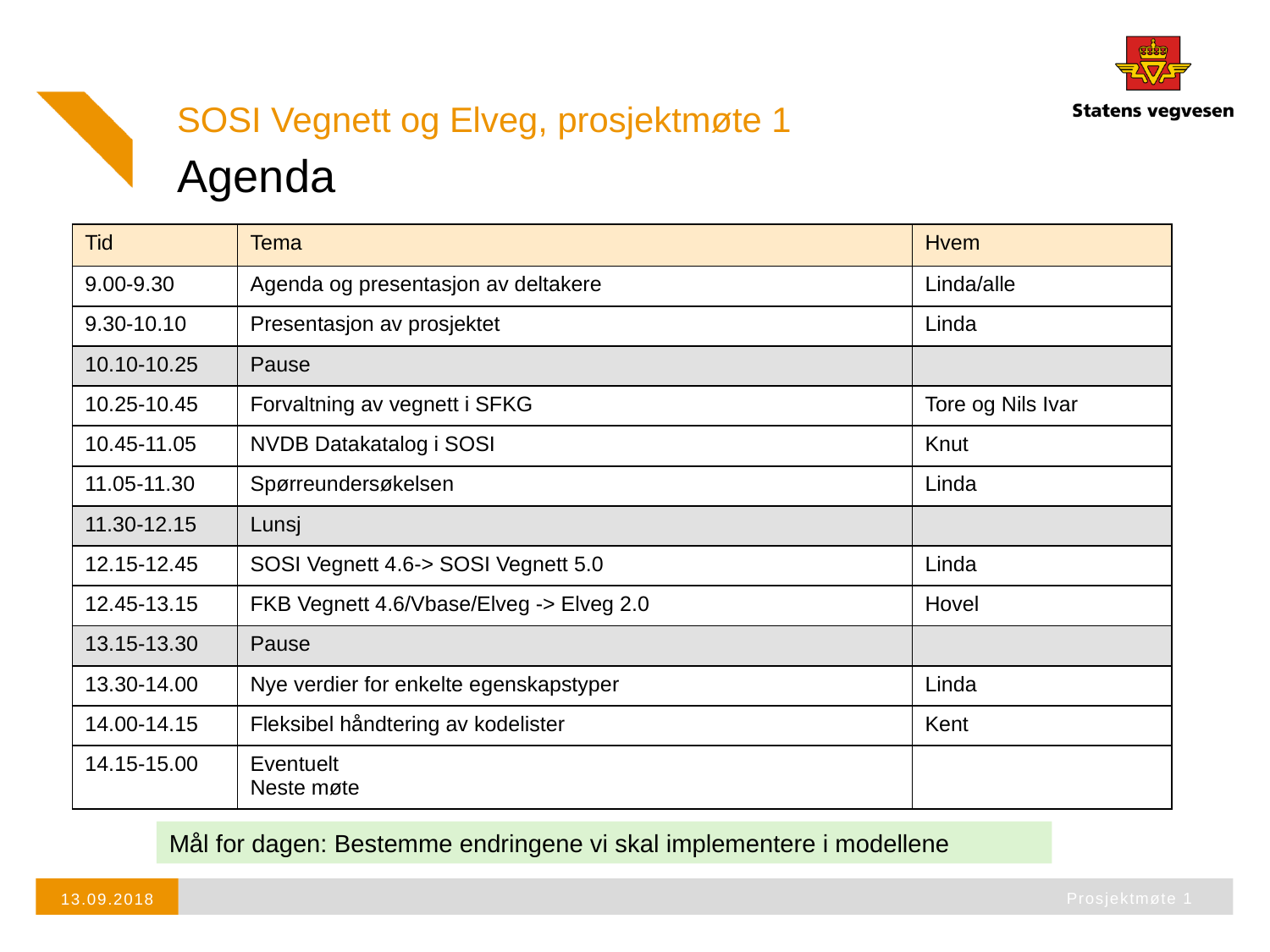

SOSI Vegnett og Elveg, prosjektmøte 1
# Agenda
| Tid | Tema | Hvem |
| --- | --- | --- |
| 9.00-9.30 | Agenda og presentasjon av deltakere | Linda/alle |
| 9.30-10.10 | Presentasjon av prosjektet | Linda |
| 10.10-10.25 | Pause |  |
| 10.25-10.45 | Forvaltning av vegnett i SFKG | Tore og Nils Ivar |
| 10.45-11.05 | NVDB Datakatalog i SOSI | Knut |
| 11.05-11.30 | Spørreundersøkelsen | Linda |
| 11.30-12.15 | Lunsj |  |
| 12.15-12.45 | SOSI Vegnett 4.6-> SOSI Vegnett 5.0 | Linda |
| 12.45-13.15 | FKB Vegnett 4.6/Vbase/Elveg -> Elveg 2.0 | Hovel |
| 13.15-13.30 | Pause |  |
| 13.30-14.00 | Nye verdier for enkelte egenskapstyper | Linda |
| 14.00-14.15 | Fleksibel håndtering av kodelister | Kent |
| 14.15-15.00 | Eventuelt Neste møte |  |
Mål for dagen: Bestemme endringene vi skal implementere i modellene
Prosjektmøte 1
13.09.2018